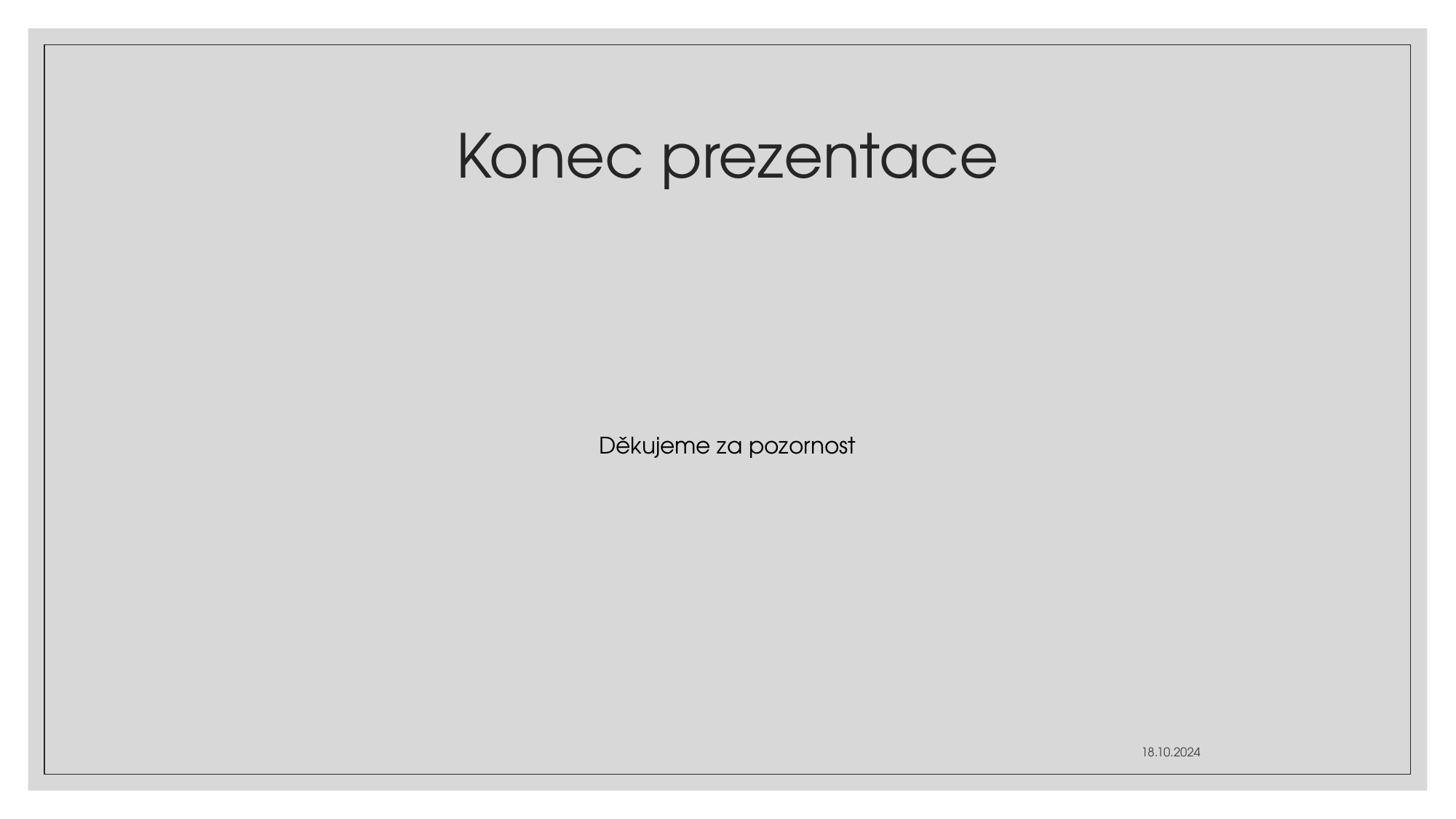

# Konec prezentace

Děkujeme za pozornost
18.10.2024